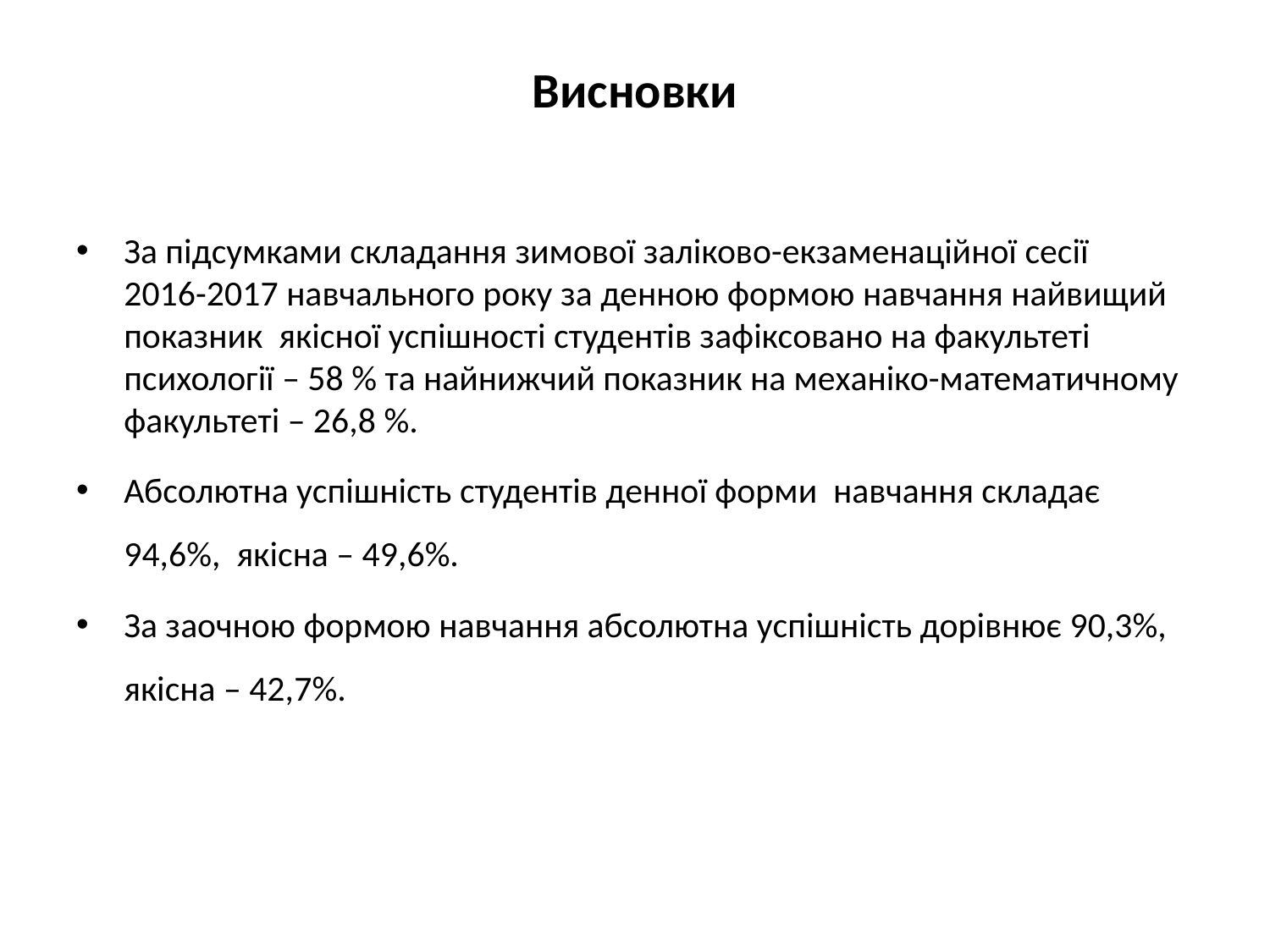

# Висновки
За підсумками складання зимової заліково-екзаменаційної сесії   2016-2017 навчального року за денною формою навчання найвищий показник  якісної успішності студентів зафіксовано на факультеті психології – 58 % та найнижчий показник на механіко-математичному факультеті – 26,8 %.
Абсолютна успішність студентів денної форми  навчання складає 94,6%,  якісна – 49,6%.
За заочною формою навчання абсолютна успішність дорівнює 90,3%,  якісна – 42,7%.